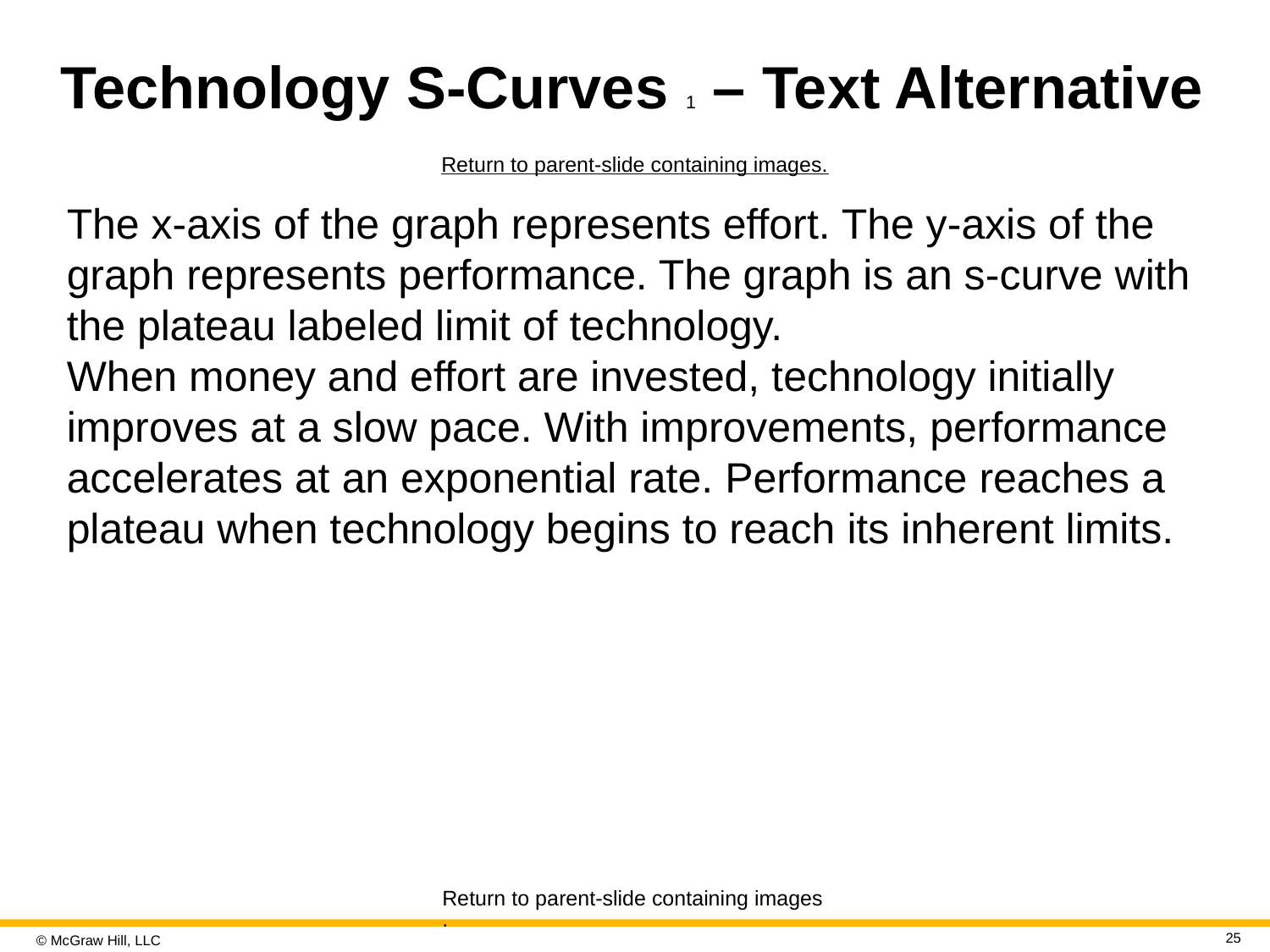

# Technology S-Curves 1 – Text Alternative
Return to parent-slide containing images.
The x-axis of the graph represents effort. The y-axis of the graph represents performance. The graph is an s-curve with the plateau labeled limit of technology.
When money and effort are invested, technology initially improves at a slow pace. With improvements, performance accelerates at an exponential rate. Performance reaches a plateau when technology begins to reach its inherent limits.
Return to parent-slide containing images.
25